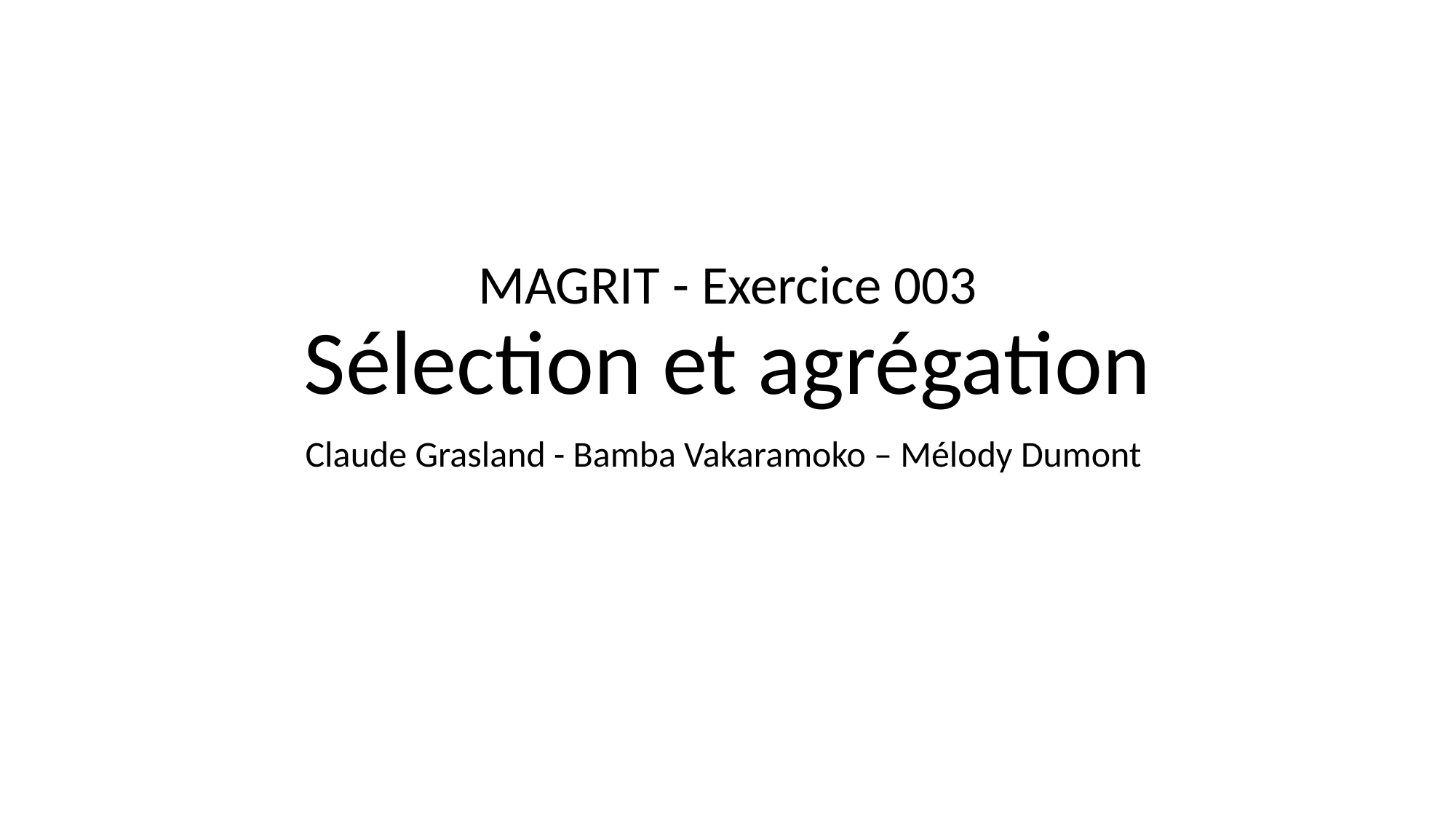

# MAGRIT - Exercice 003 Sélection et agrégation
Claude Grasland - Bamba Vakaramoko – Mélody Dumont